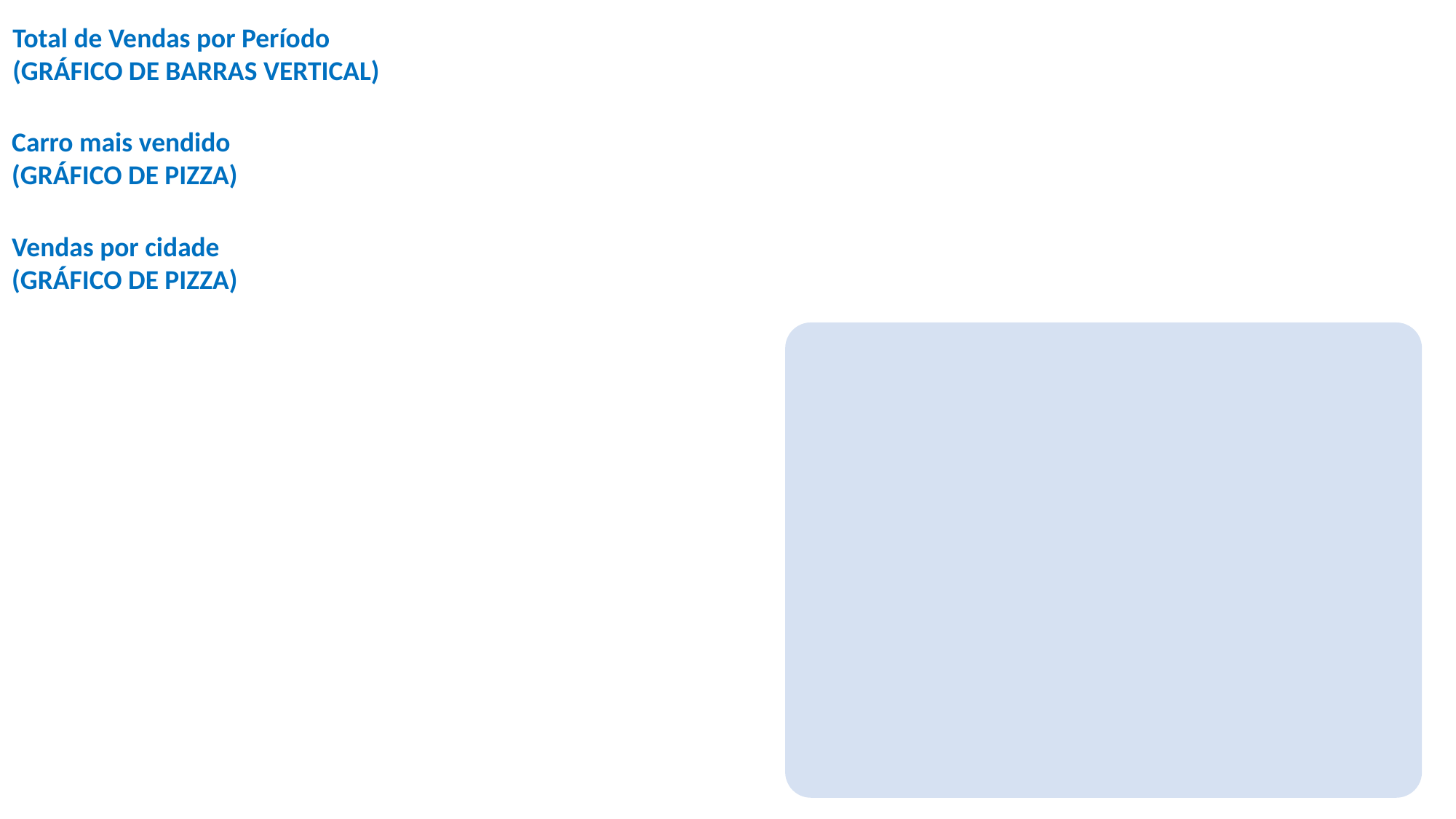

Total de Vendas por Período
(GRÁFICO DE BARRAS VERTICAL)
Carro mais vendido
(GRÁFICO DE PIZZA)
Vendas por cidade
(GRÁFICO DE PIZZA)